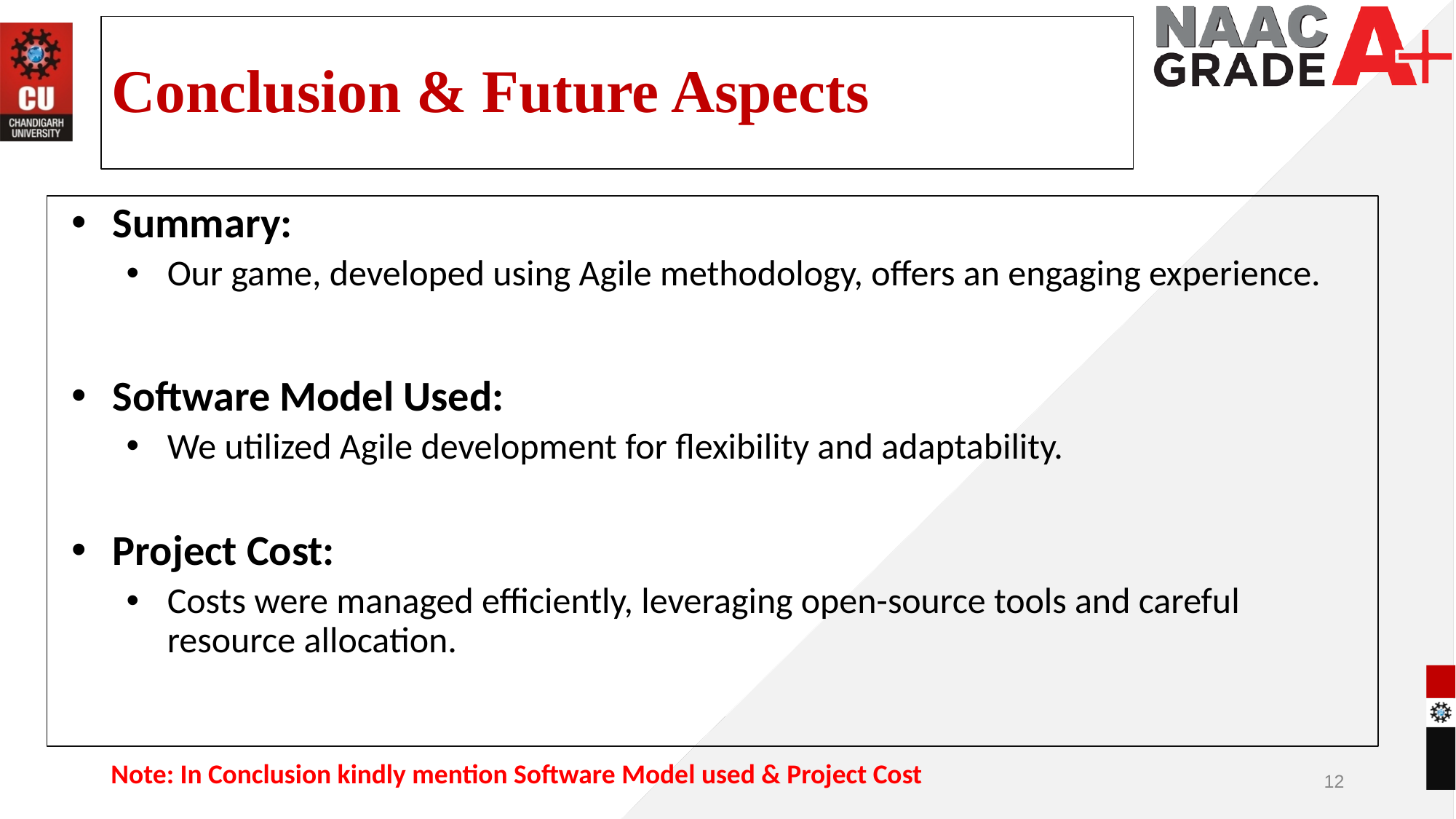

# Conclusion & Future Aspects
Summary:
Our game, developed using Agile methodology, offers an engaging experience.

Software Model Used:
We utilized Agile development for flexibility and adaptability.

Project Cost:
Costs were managed efficiently, leveraging open-source tools and careful resource allocation.
Note: In Conclusion kindly mention Software Model used & Project Cost
12